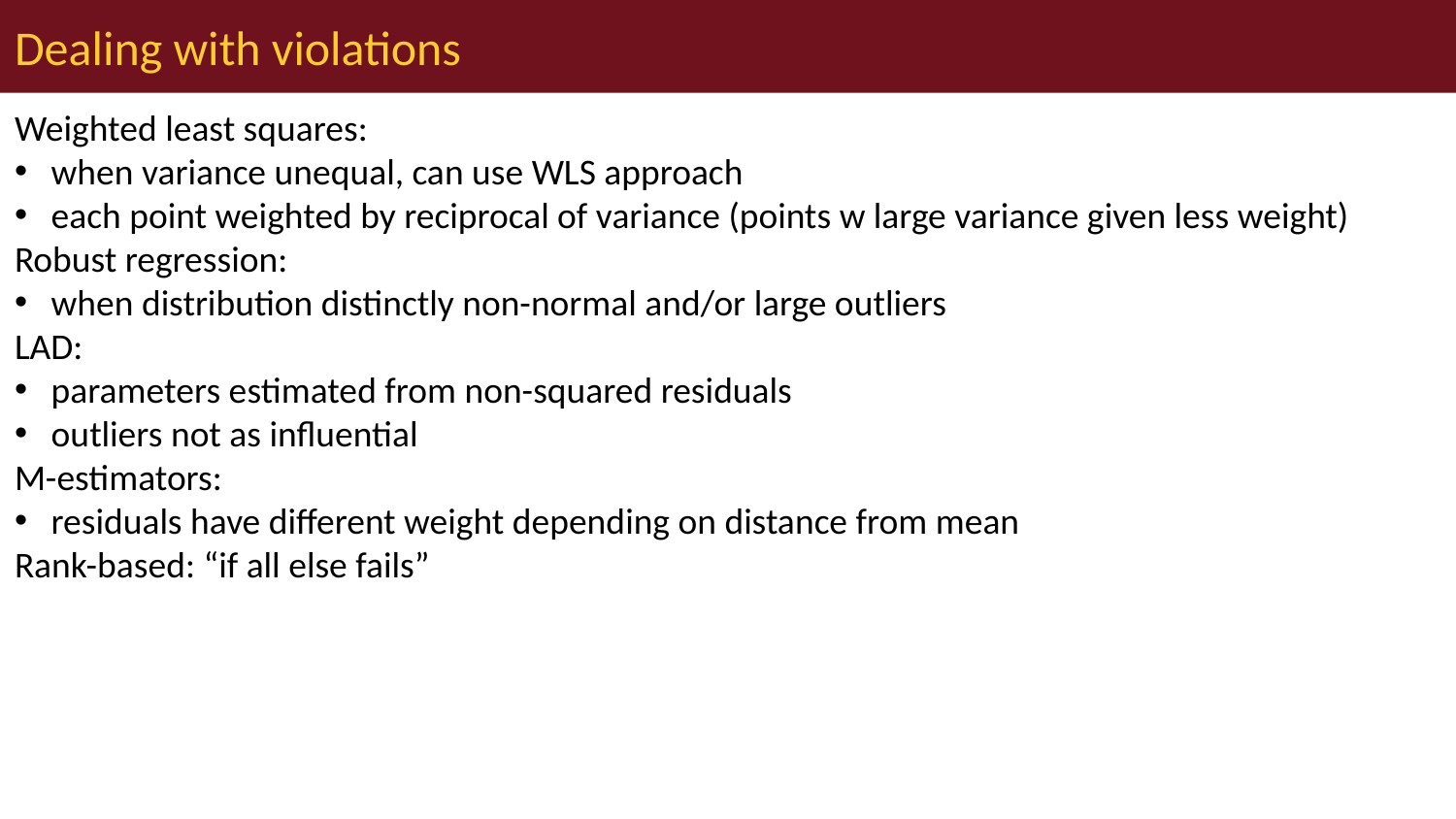

# Dealing with violations
Weighted least squares:
when variance unequal, can use WLS approach
each point weighted by reciprocal of variance (points w large variance given less weight)
Robust regression:
when distribution distinctly non-normal and/or large outliers
LAD:
parameters estimated from non-squared residuals
outliers not as influential
M-estimators:
residuals have different weight depending on distance from mean
Rank-based: “if all else fails”